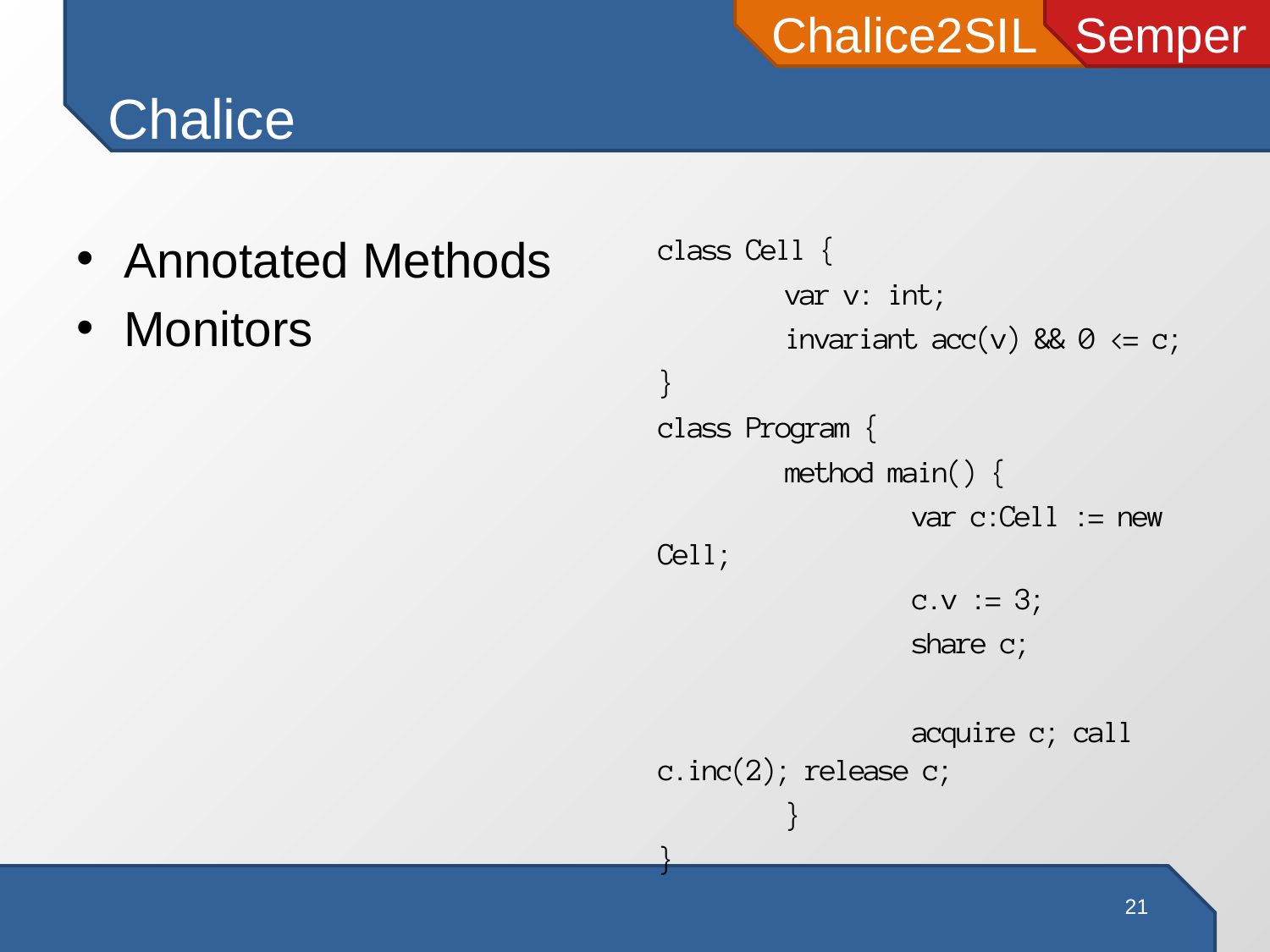

# Chalice
Annotated Methods
Monitors
class Cell {
	var v: int;
	invariant acc(v) && 0 <= c;
}
class Program {
	method main() {
		var c:Cell := new Cell;
		c.v := 3;
		share c;

		acquire c; call c.inc(2); release c;
	}
}
21